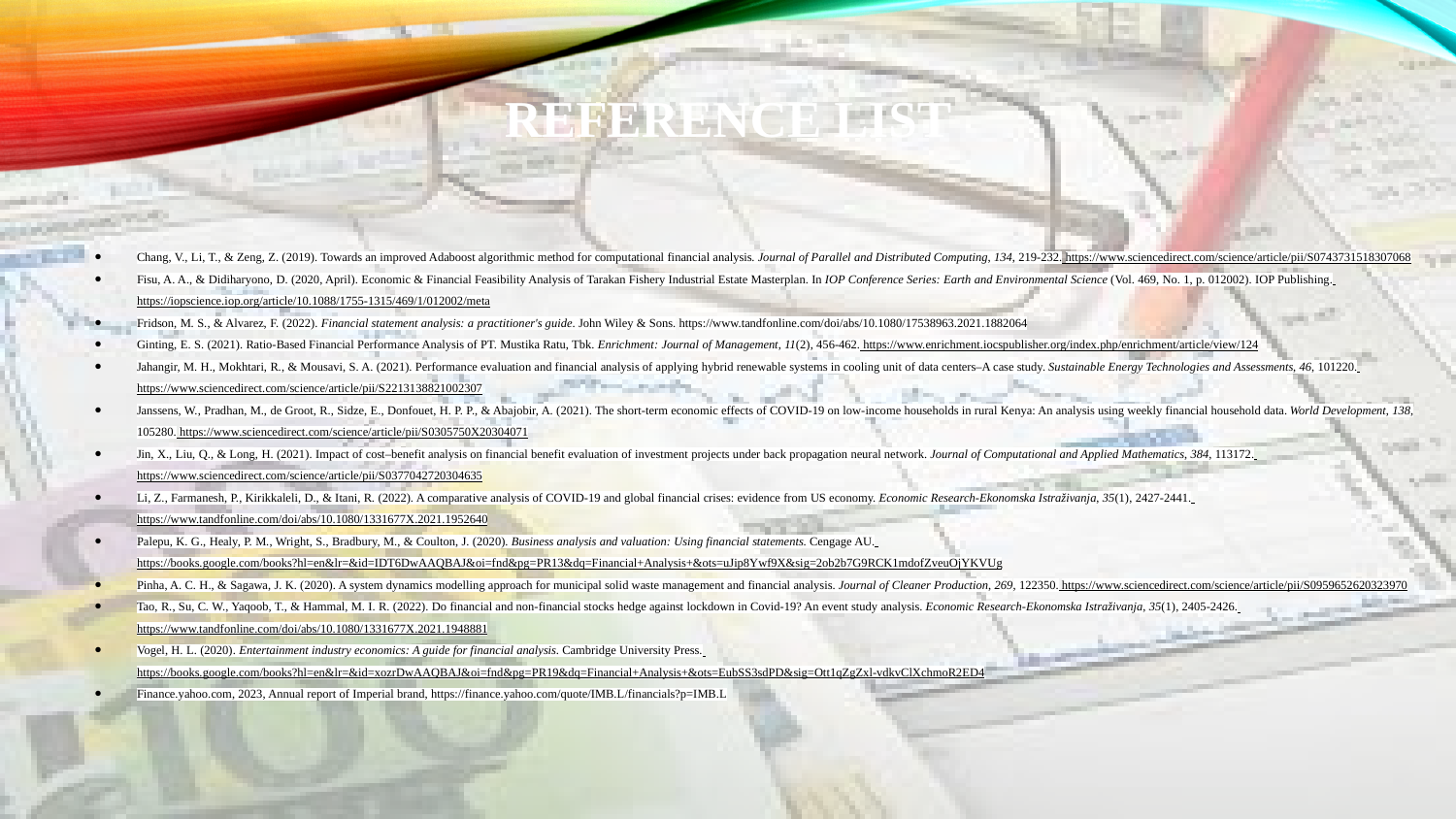

# REFERENCE LIST

Chang, V., Li, T., & Zeng, Z. (2019). Towards an improved Adaboost algorithmic method for computational financial analysis. Journal of Parallel and Distributed Computing, 134, 219-232. https://www.sciencedirect.com/science/article/pii/S0743731518307068
Fisu, A. A., & Didiharyono, D. (2020, April). Economic & Financial Feasibility Analysis of Tarakan Fishery Industrial Estate Masterplan. In IOP Conference Series: Earth and Environmental Science (Vol. 469, No. 1, p. 012002). IOP Publishing. https://iopscience.iop.org/article/10.1088/1755-1315/469/1/012002/meta
Fridson, M. S., & Alvarez, F. (2022). Financial statement analysis: a practitioner's guide. John Wiley & Sons. https://www.tandfonline.com/doi/abs/10.1080/17538963.2021.1882064
Ginting, E. S. (2021). Ratio-Based Financial Performance Analysis of PT. Mustika Ratu, Tbk. Enrichment: Journal of Management, 11(2), 456-462. https://www.enrichment.iocspublisher.org/index.php/enrichment/article/view/124
Jahangir, M. H., Mokhtari, R., & Mousavi, S. A. (2021). Performance evaluation and financial analysis of applying hybrid renewable systems in cooling unit of data centers–A case study. Sustainable Energy Technologies and Assessments, 46, 101220. https://www.sciencedirect.com/science/article/pii/S2213138821002307
Janssens, W., Pradhan, M., de Groot, R., Sidze, E., Donfouet, H. P. P., & Abajobir, A. (2021). The short-term economic effects of COVID-19 on low-income households in rural Kenya: An analysis using weekly financial household data. World Development, 138, 105280. https://www.sciencedirect.com/science/article/pii/S0305750X20304071
Jin, X., Liu, Q., & Long, H. (2021). Impact of cost–benefit analysis on financial benefit evaluation of investment projects under back propagation neural network. Journal of Computational and Applied Mathematics, 384, 113172. https://www.sciencedirect.com/science/article/pii/S0377042720304635
Li, Z., Farmanesh, P., Kirikkaleli, D., & Itani, R. (2022). A comparative analysis of COVID-19 and global financial crises: evidence from US economy. Economic Research-Ekonomska Istraživanja, 35(1), 2427-2441. https://www.tandfonline.com/doi/abs/10.1080/1331677X.2021.1952640
Palepu, K. G., Healy, P. M., Wright, S., Bradbury, M., & Coulton, J. (2020). Business analysis and valuation: Using financial statements. Cengage AU. https://books.google.com/books?hl=en&lr=&id=IDT6DwAAQBAJ&oi=fnd&pg=PR13&dq=Financial+Analysis+&ots=uJip8Ywf9X&sig=2ob2b7G9RCK1mdofZveuOjYKVUg
Pinha, A. C. H., & Sagawa, J. K. (2020). A system dynamics modelling approach for municipal solid waste management and financial analysis. Journal of Cleaner Production, 269, 122350. https://www.sciencedirect.com/science/article/pii/S0959652620323970
Tao, R., Su, C. W., Yaqoob, T., & Hammal, M. I. R. (2022). Do financial and non-financial stocks hedge against lockdown in Covid-19? An event study analysis. Economic Research-Ekonomska Istraživanja, 35(1), 2405-2426. https://www.tandfonline.com/doi/abs/10.1080/1331677X.2021.1948881
Vogel, H. L. (2020). Entertainment industry economics: A guide for financial analysis. Cambridge University Press. https://books.google.com/books?hl=en&lr=&id=xozrDwAAQBAJ&oi=fnd&pg=PR19&dq=Financial+Analysis+&ots=EubSS3sdPD&sig=Ott1qZgZxl-vdkvClXchmoR2ED4
Finance.yahoo.com, 2023, Annual report of Imperial brand, https://finance.yahoo.com/quote/IMB.L/financials?p=IMB.L